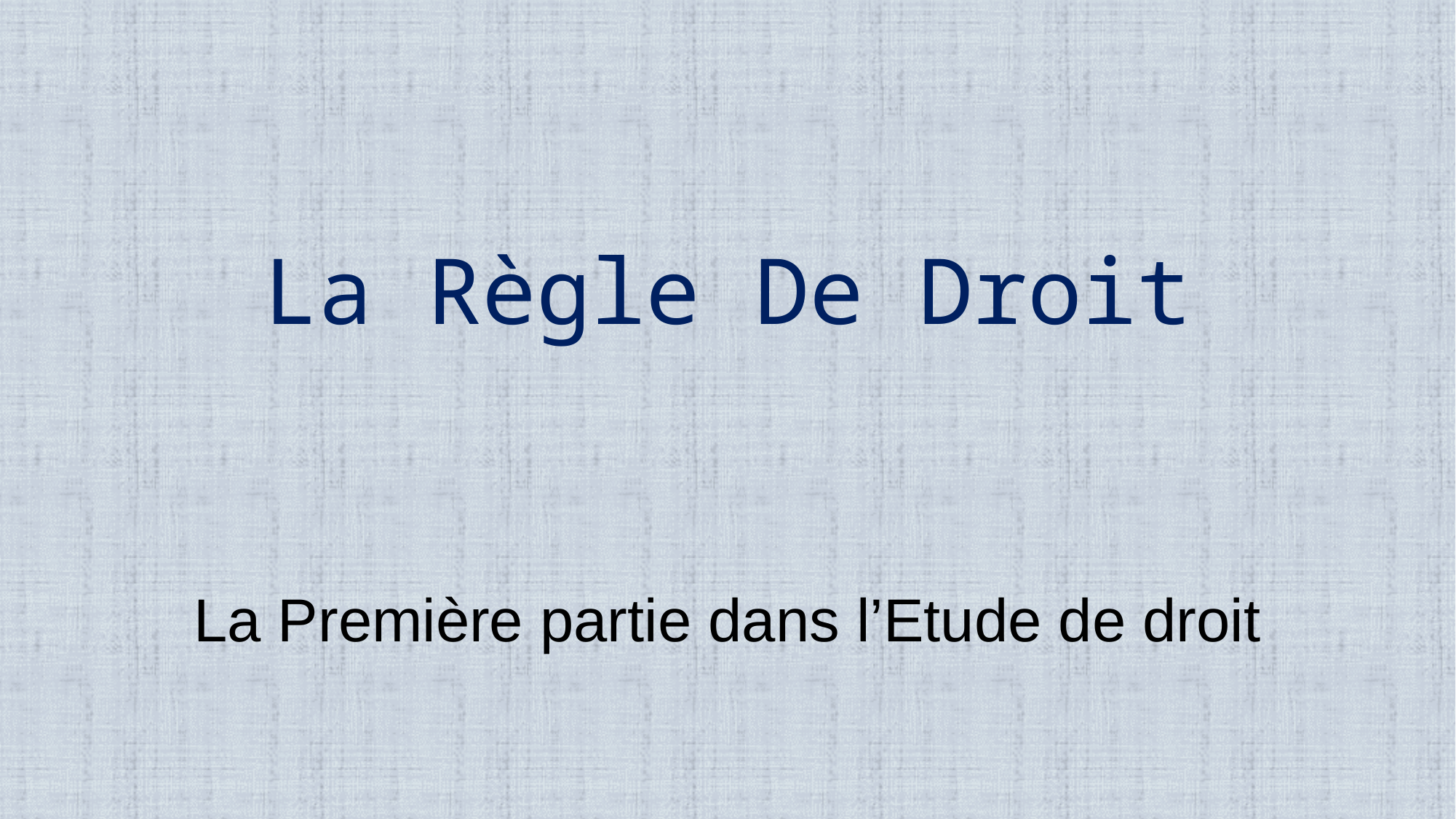

# La Règle De Droit
La Première partie dans l’Etude de droit